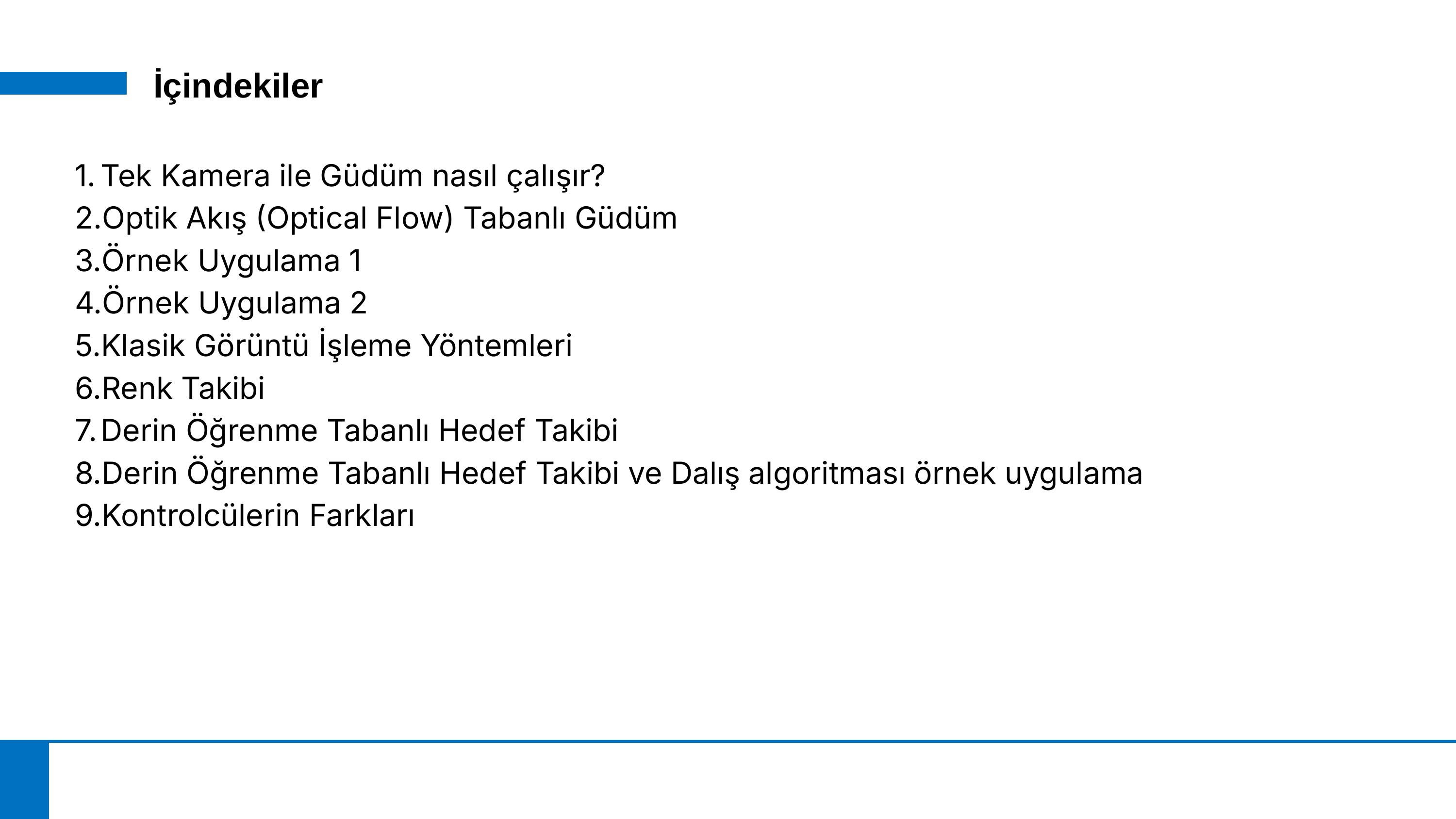

İçindekiler

Tek Kamera ile Güdüm nasıl çalışır?
Optik Akış (Optical Flow) Tabanlı Güdüm
Örnek Uygulama 1
Örnek Uygulama 2
Klasik Görüntü İşleme Yöntemleri
Renk Takibi
Derin Öğrenme Tabanlı Hedef Takibi
Derin Öğrenme Tabanlı Hedef Takibi ve Dalış algoritması örnek uygulama
Kontrolcülerin Farkları